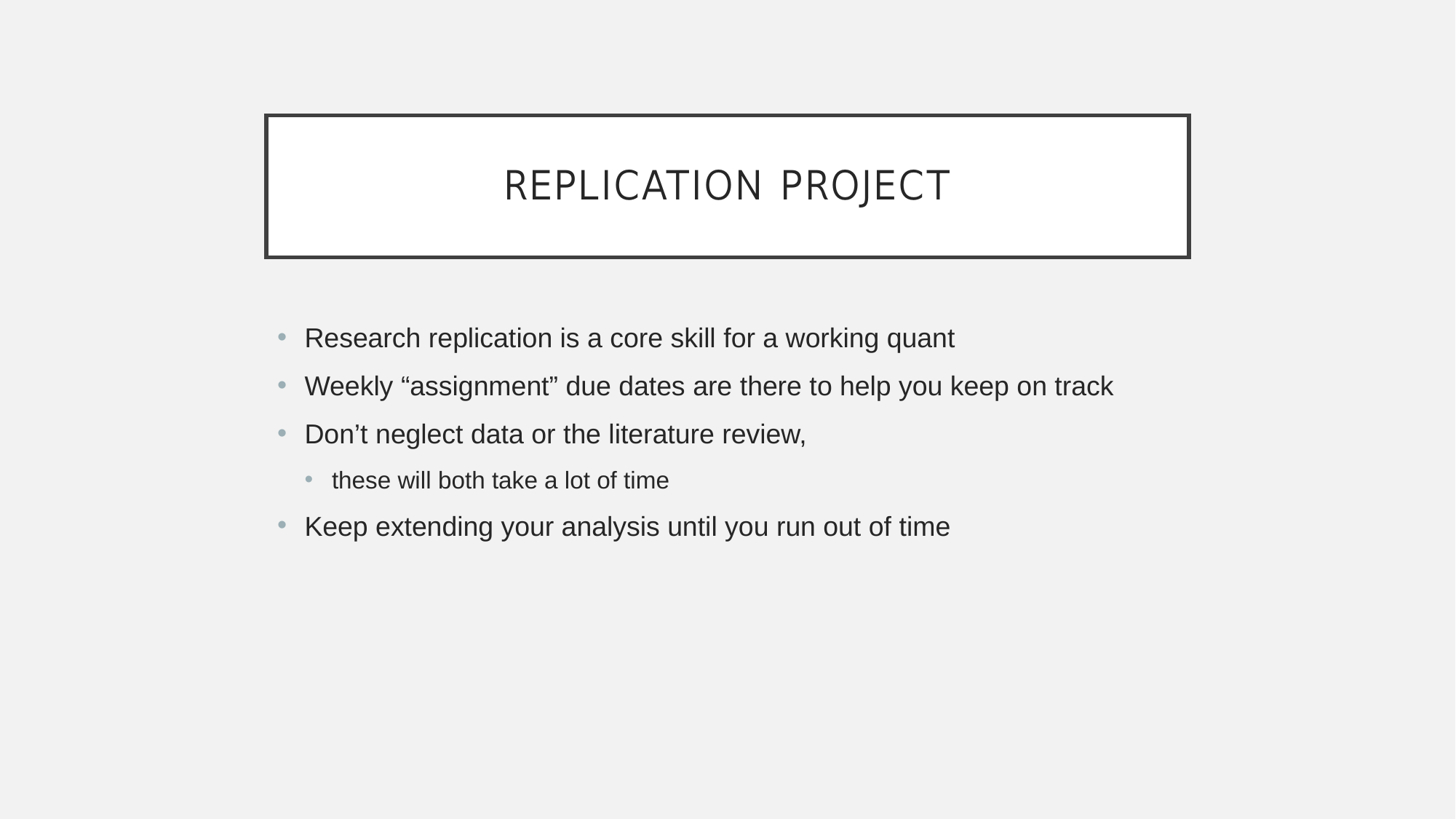

# Replication Project
Research replication is a core skill for a working quant
Weekly “assignment” due dates are there to help you keep on track
Don’t neglect data or the literature review,
these will both take a lot of time
Keep extending your analysis until you run out of time